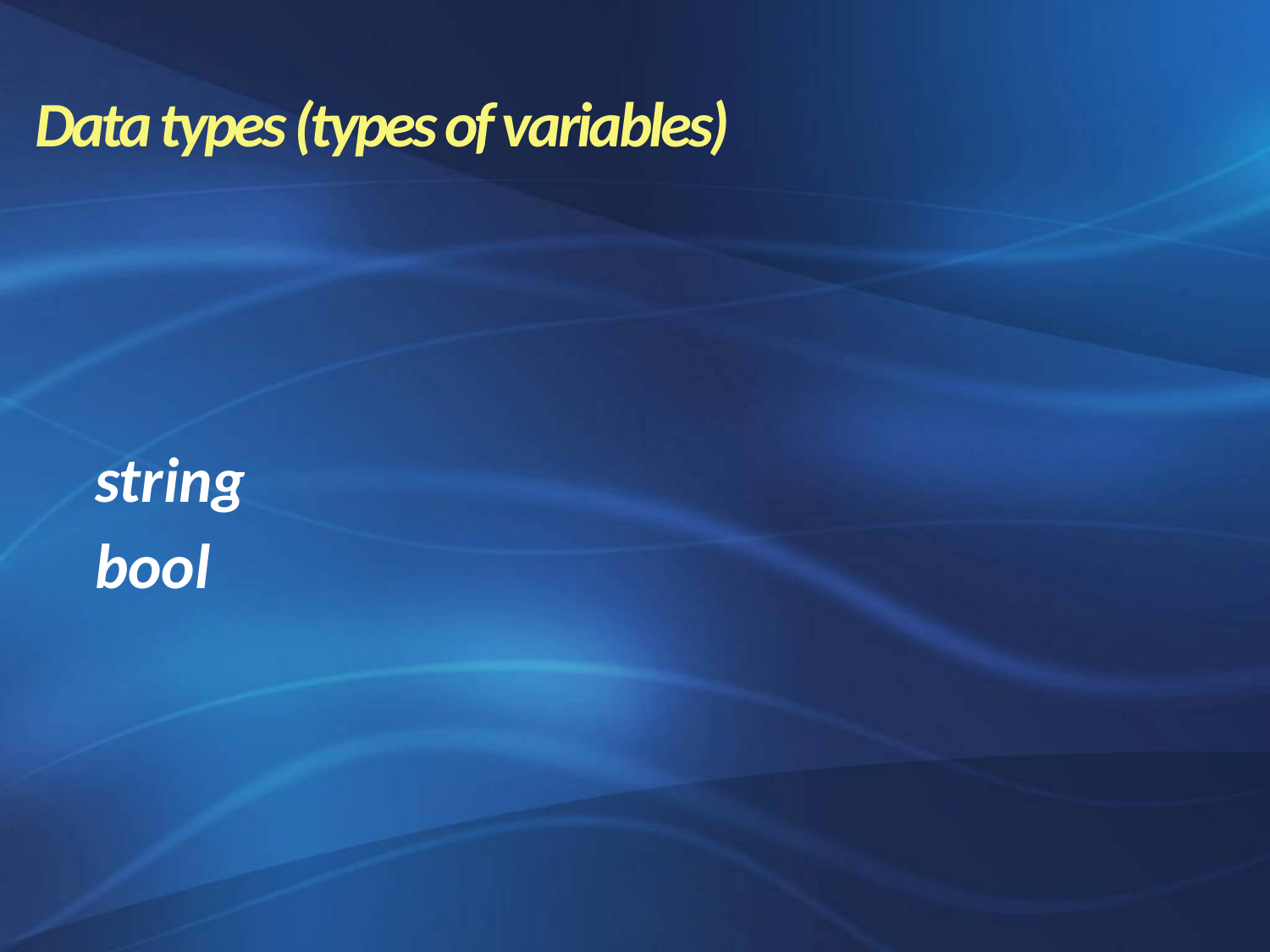

Data types (types of variables)
string
bool